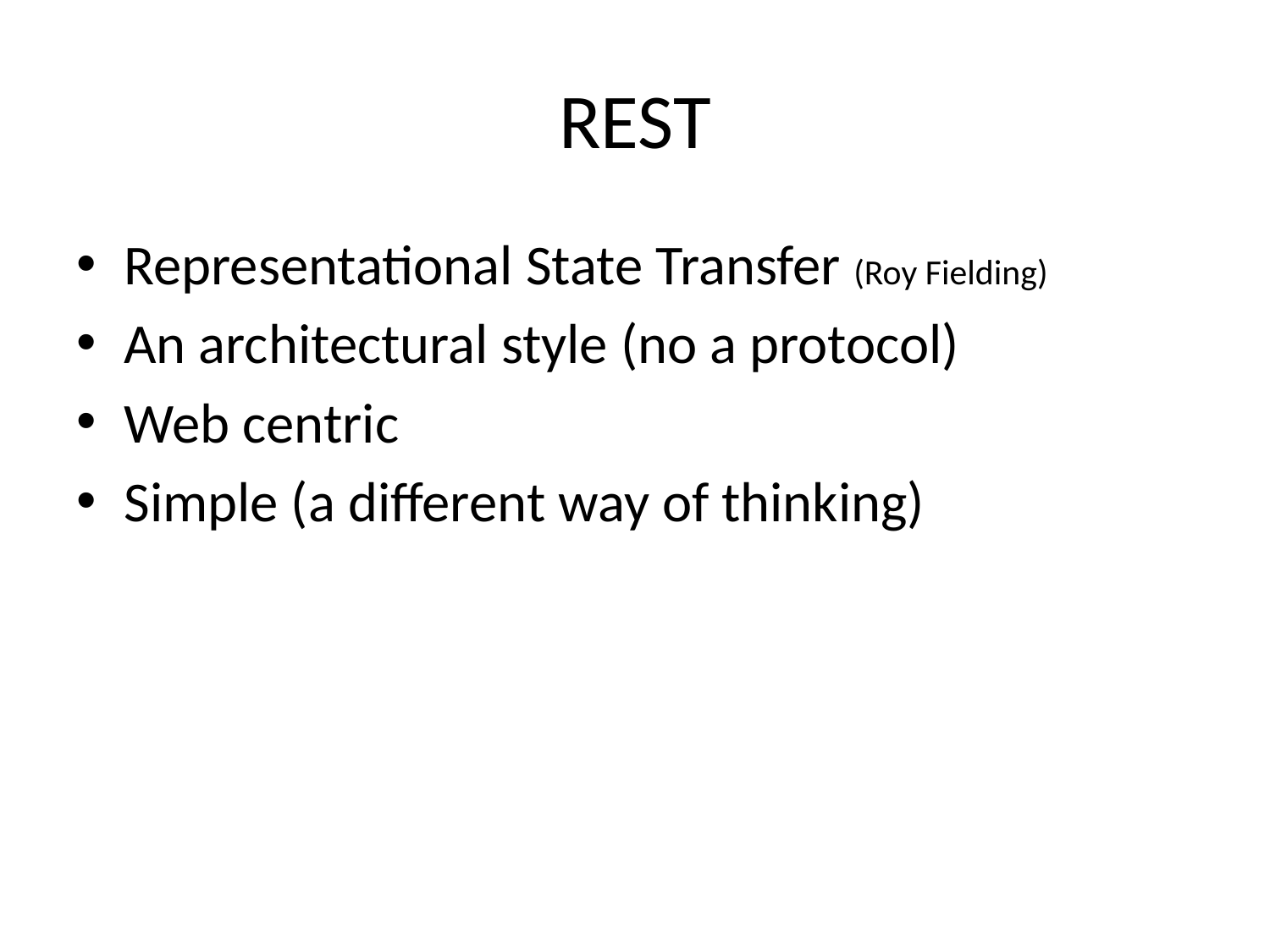

# REST
Representational State Transfer (Roy Fielding)
An architectural style (no a protocol)
Web centric
Simple (a different way of thinking)